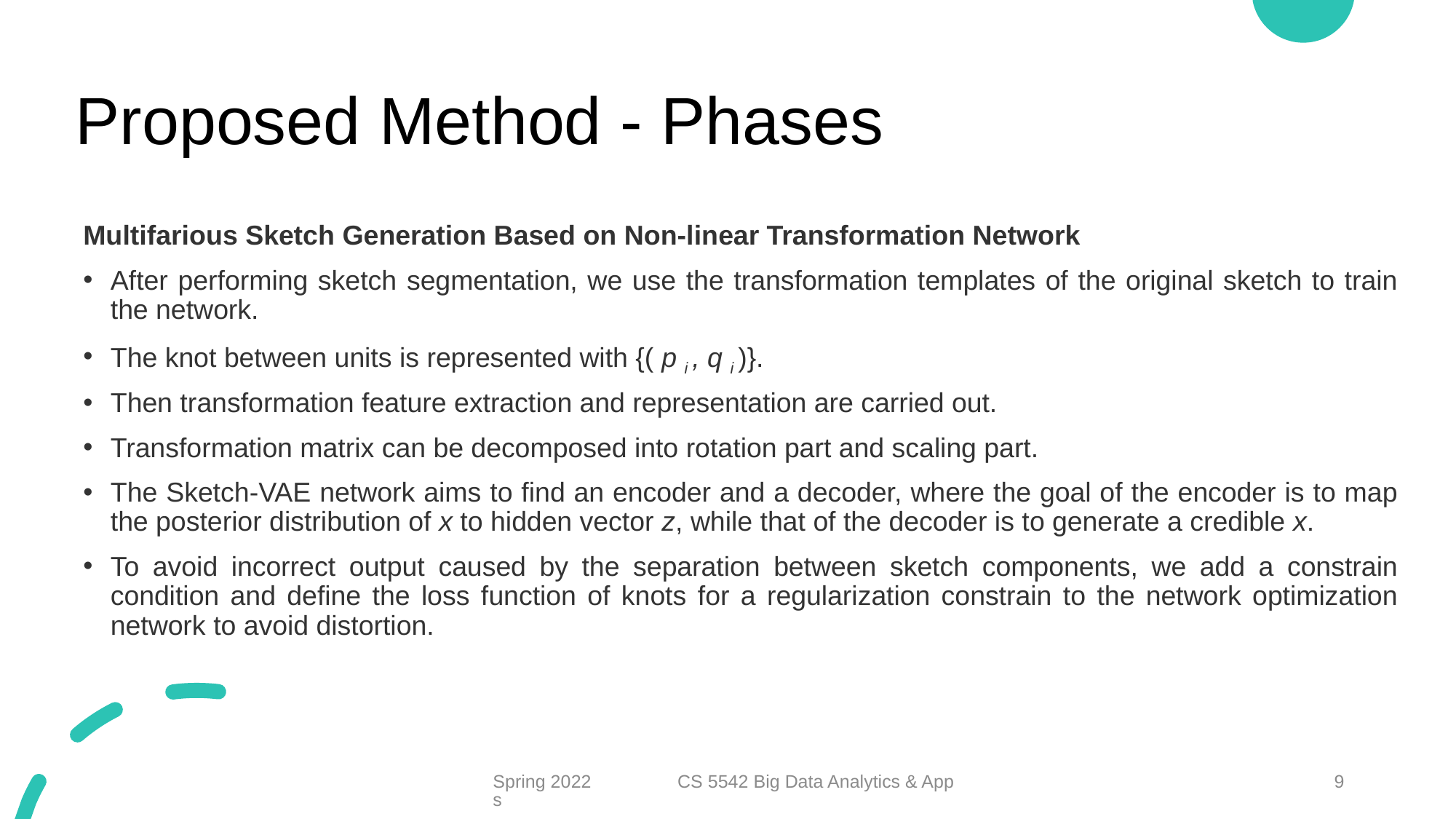

# Proposed Method - Phases
Multifarious Sketch Generation Based on Non-linear Transformation Network
After performing sketch segmentation, we use the transformation templates of the original sketch to train the network.
The knot between units is represented with {( p i , q i )}.
Then transformation feature extraction and representation are carried out.
Transformation matrix can be decomposed into rotation part and scaling part.
The Sketch-VAE network aims to find an encoder and a decoder, where the goal of the encoder is to map the posterior distribution of x to hidden vector z, while that of the decoder is to generate a credible x.
To avoid incorrect output caused by the separation between sketch components, we add a constrain condition and define the loss function of knots for a regularization constrain to the network optimization network to avoid distortion.
Spring 2022                 CS 5542 Big Data Analytics & Apps
9